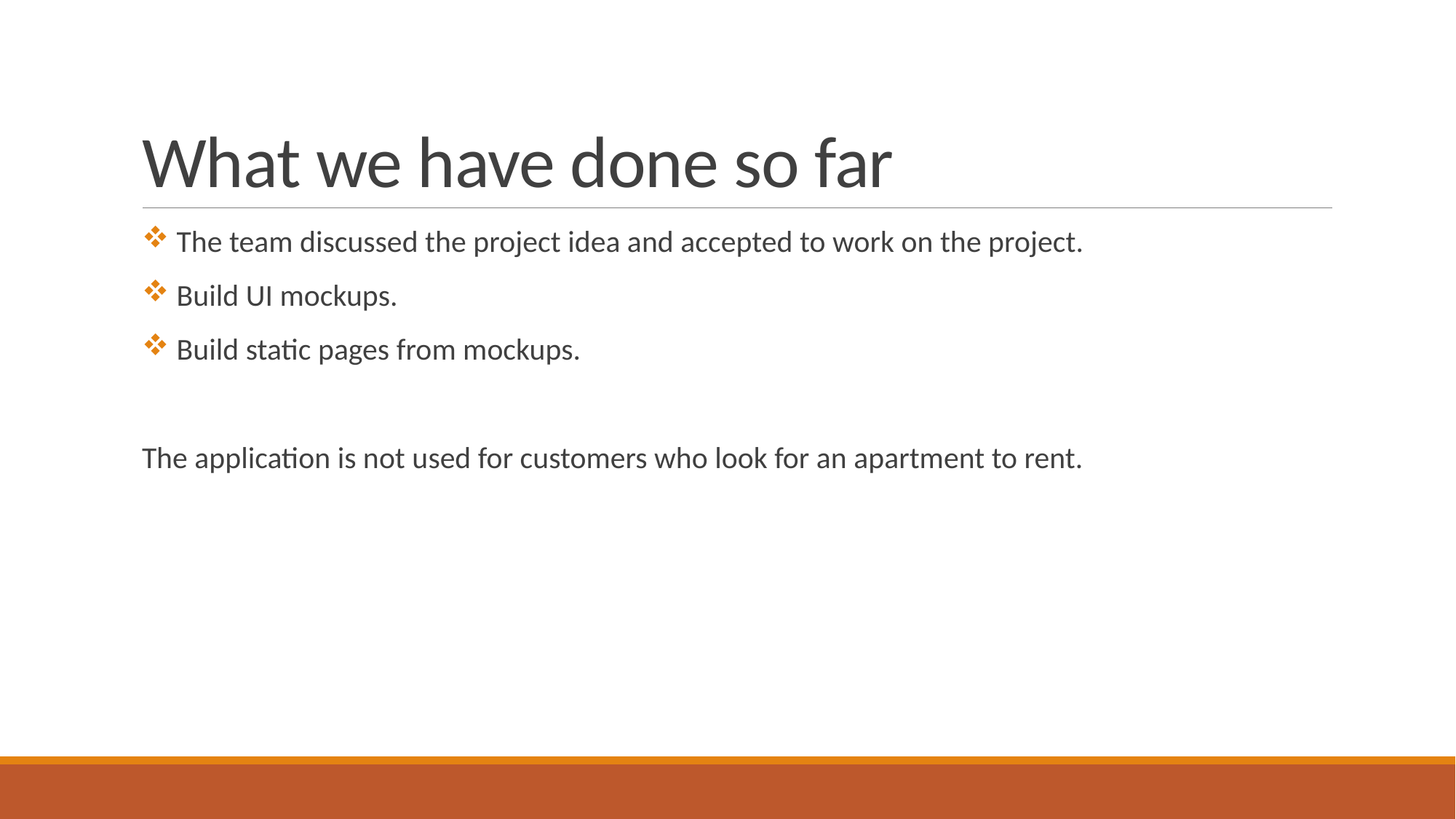

# What we have done so far
 The team discussed the project idea and accepted to work on the project.
 Build UI mockups.
 Build static pages from mockups.

The application is not used for customers who look for an apartment to rent.